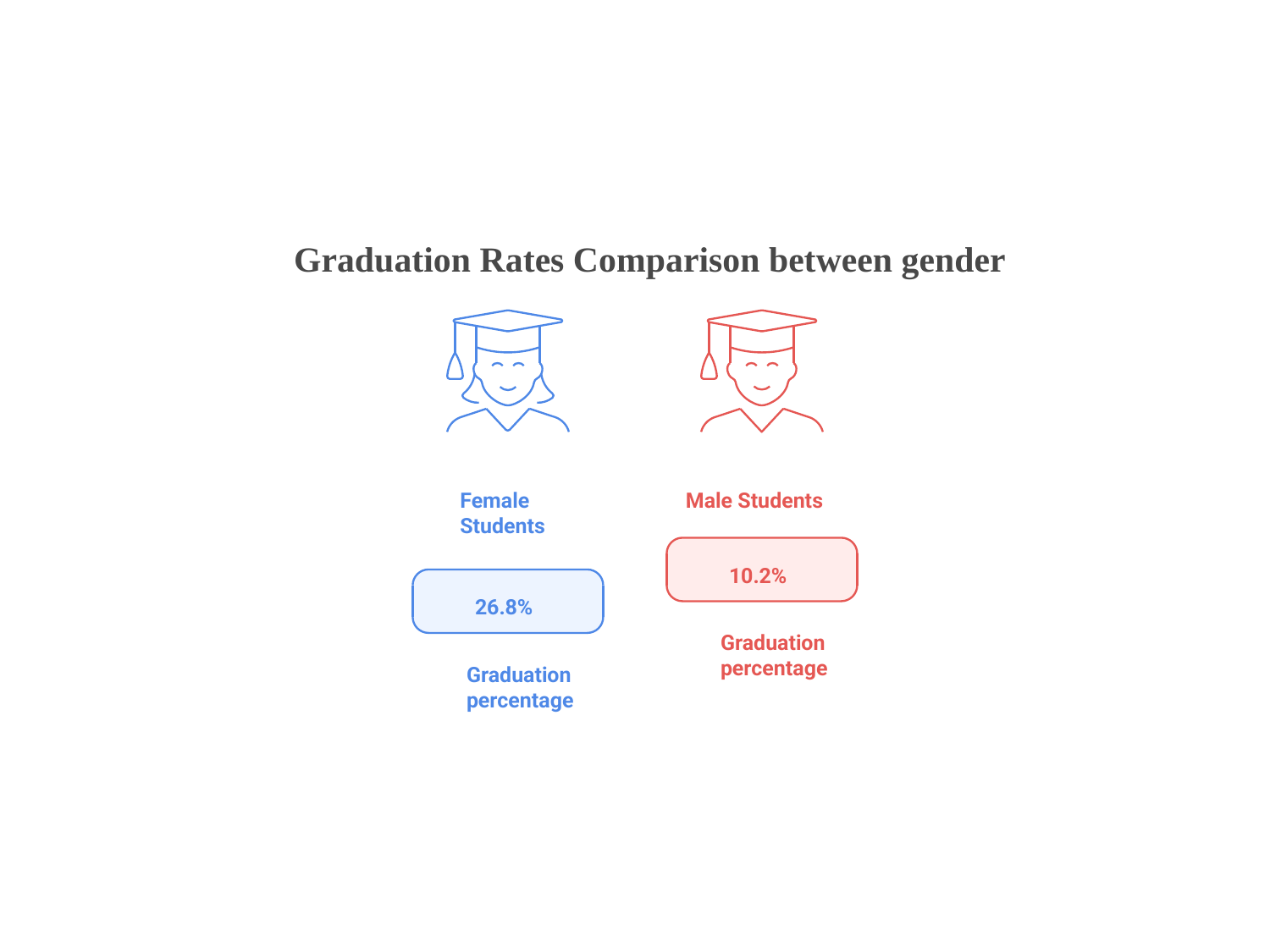

Graduation Rates Comparison between gender

Female
Students
Male Students

10.2%

26.8%
Graduation
percentage
Graduation
percentage